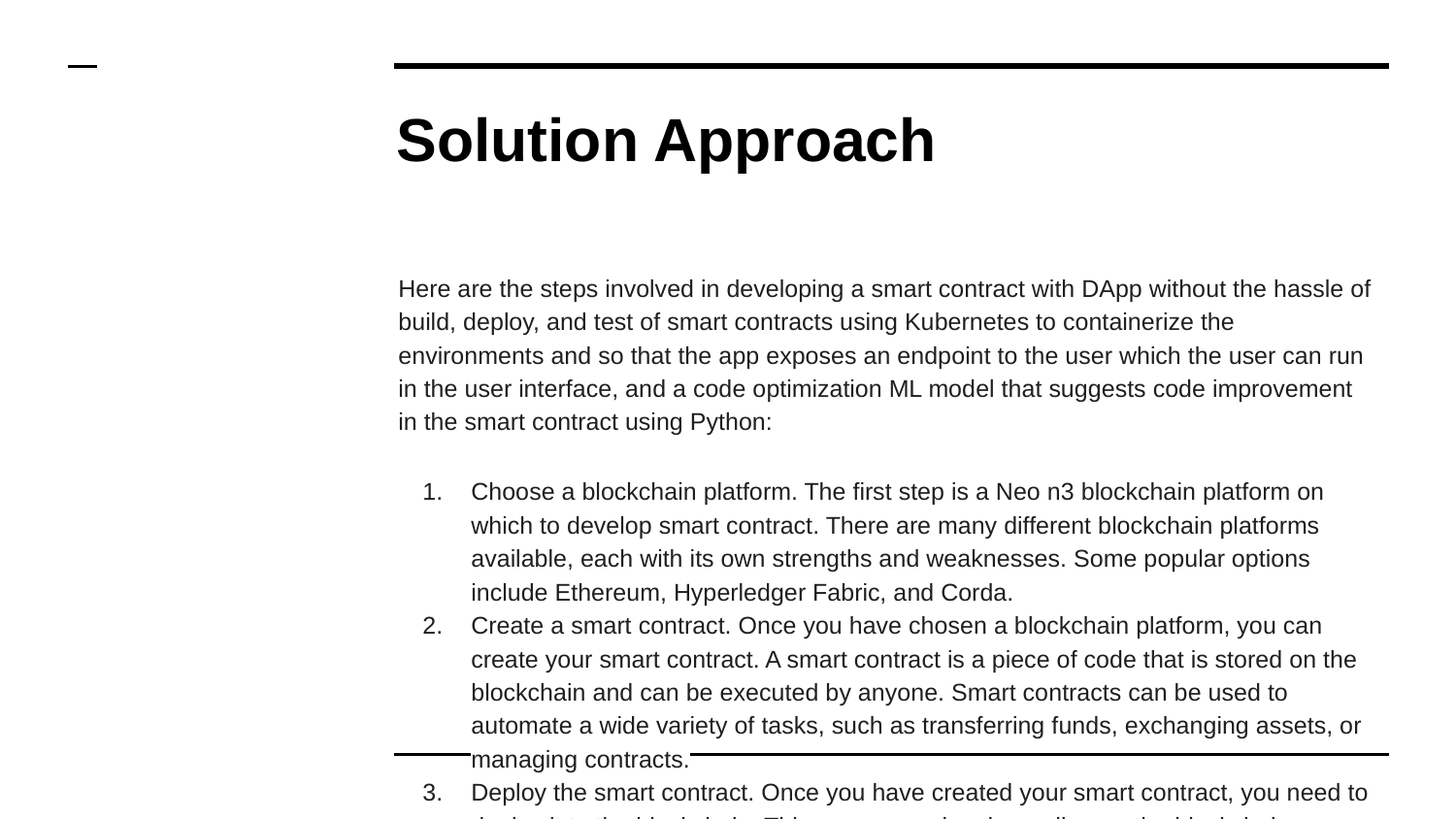

# Solution Approach
Here are the steps involved in developing a smart contract with DApp without the hassle of build, deploy, and test of smart contracts using Kubernetes to containerize the environments and so that the app exposes an endpoint to the user which the user can run in the user interface, and a code optimization ML model that suggests code improvement in the smart contract using Python:
Choose a blockchain platform. The first step is a Neo n3 blockchain platform on which to develop smart contract. There are many different blockchain platforms available, each with its own strengths and weaknesses. Some popular options include Ethereum, Hyperledger Fabric, and Corda.
Create a smart contract. Once you have chosen a blockchain platform, you can create your smart contract. A smart contract is a piece of code that is stored on the blockchain and can be executed by anyone. Smart contracts can be used to automate a wide variety of tasks, such as transferring funds, exchanging assets, or managing contracts.
Deploy the smart contract. Once you have created your smart contract, you need to deploy it to the blockchain. This process varies depending on the blockchain platform you are using.